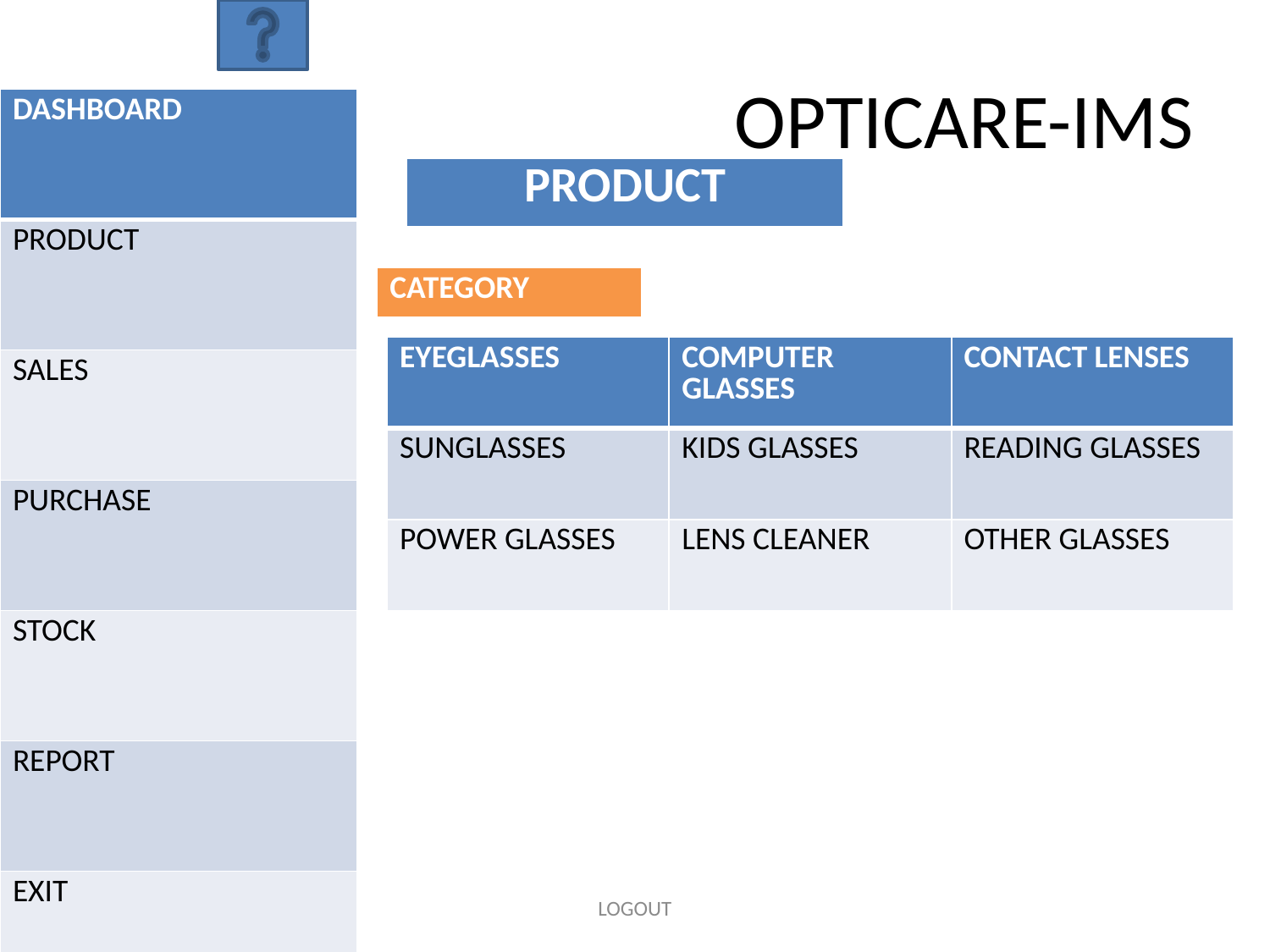

# OPTICARE-IMS
| DASHBOARD |
| --- |
| PRODUCT |
| SALES |
| PURCHASE |
| STOCK |
| REPORT |
| EXIT |
| PRODUCT |
| --- |
| CATEGORY |
| --- |
| EYEGLASSES | COMPUTER GLASSES | CONTACT LENSES |
| --- | --- | --- |
| SUNGLASSES | KIDS GLASSES | READING GLASSES |
| POWER GLASSES | LENS CLEANER | OTHER GLASSES |
LOGOUT